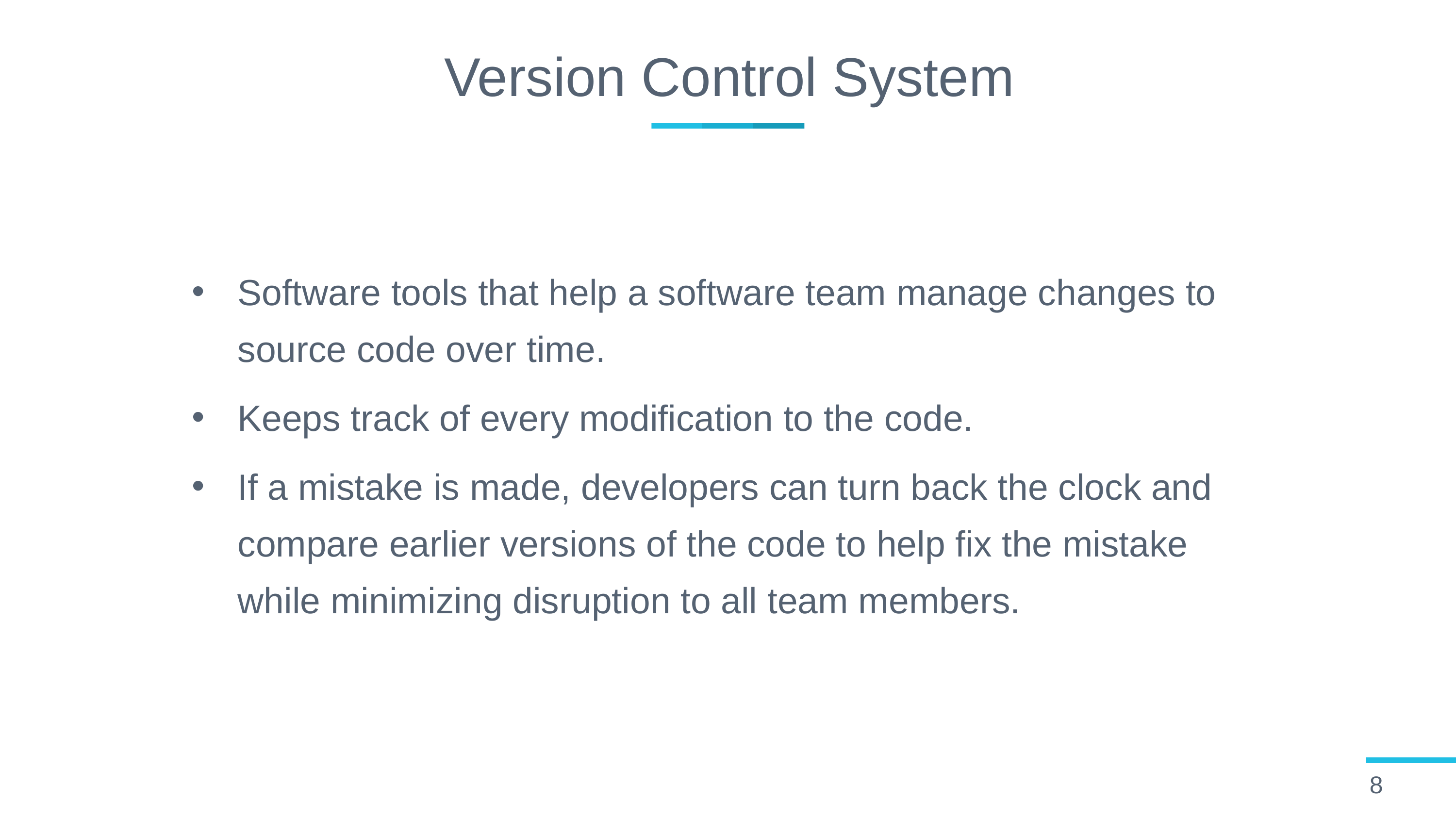

# Version Control System
Software tools that help a software team manage changes to source code over time.
Keeps track of every modification to the code.
If a mistake is made, developers can turn back the clock and compare earlier versions of the code to help fix the mistake while minimizing disruption to all team members.
8